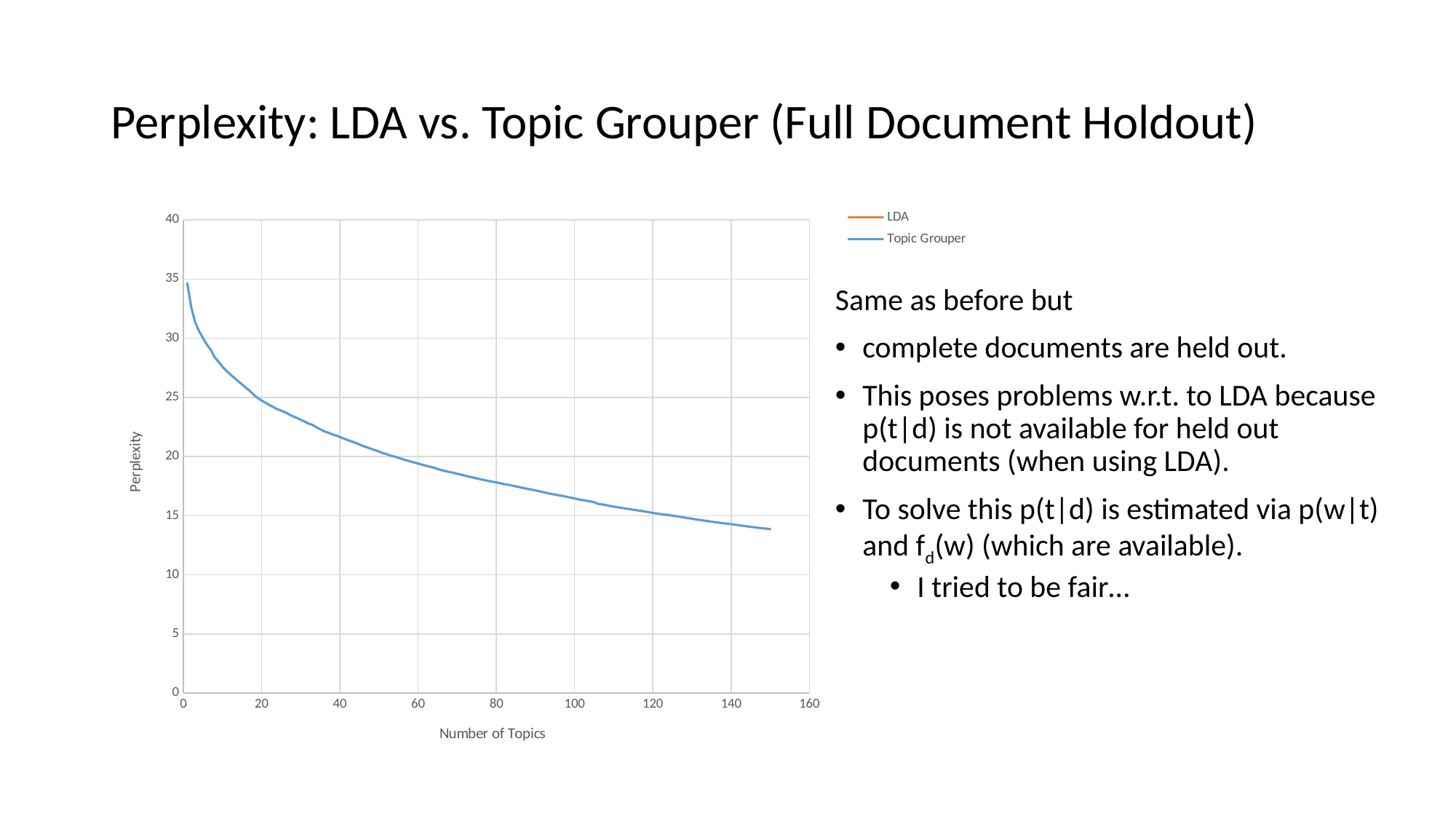

# Perplexity: LDA vs. Topic Grouper (Full Document Holdout)

### Chart

| Category |  |  |
|---|---|---|
Same as before but
complete documents are held out.
This poses problems w.r.t. to LDA because p(t|d) is not available for held out documents (when using LDA).
To solve this p(t|d) is estimated via p(w|t) and fd(w) (which are available).
I tried to be fair…